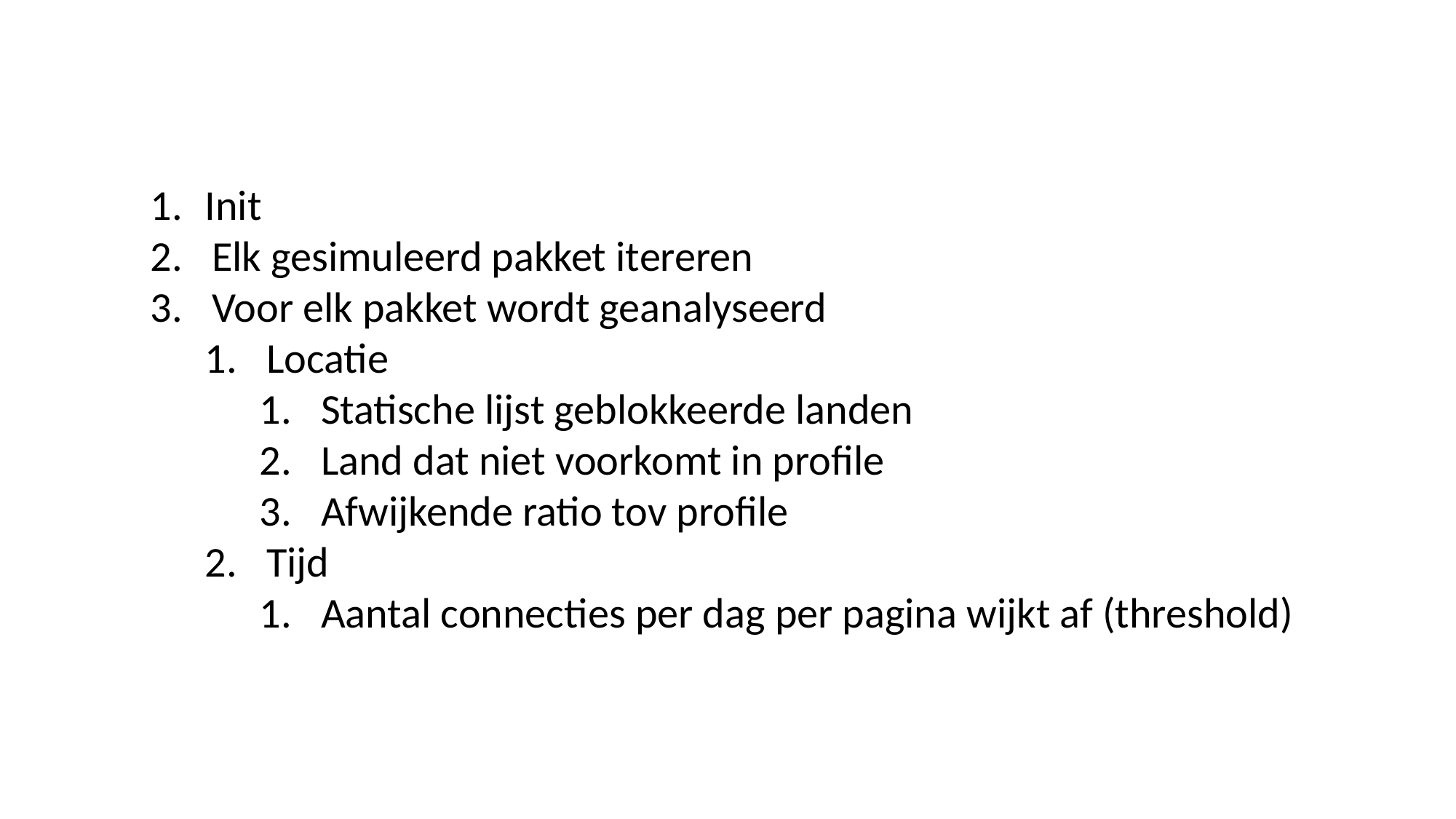

Init
Elk gesimuleerd pakket itereren
Voor elk pakket wordt geanalyseerd
Locatie
Statische lijst geblokkeerde landen
Land dat niet voorkomt in profile
Afwijkende ratio tov profile
Tijd
Aantal connecties per dag per pagina wijkt af (threshold)